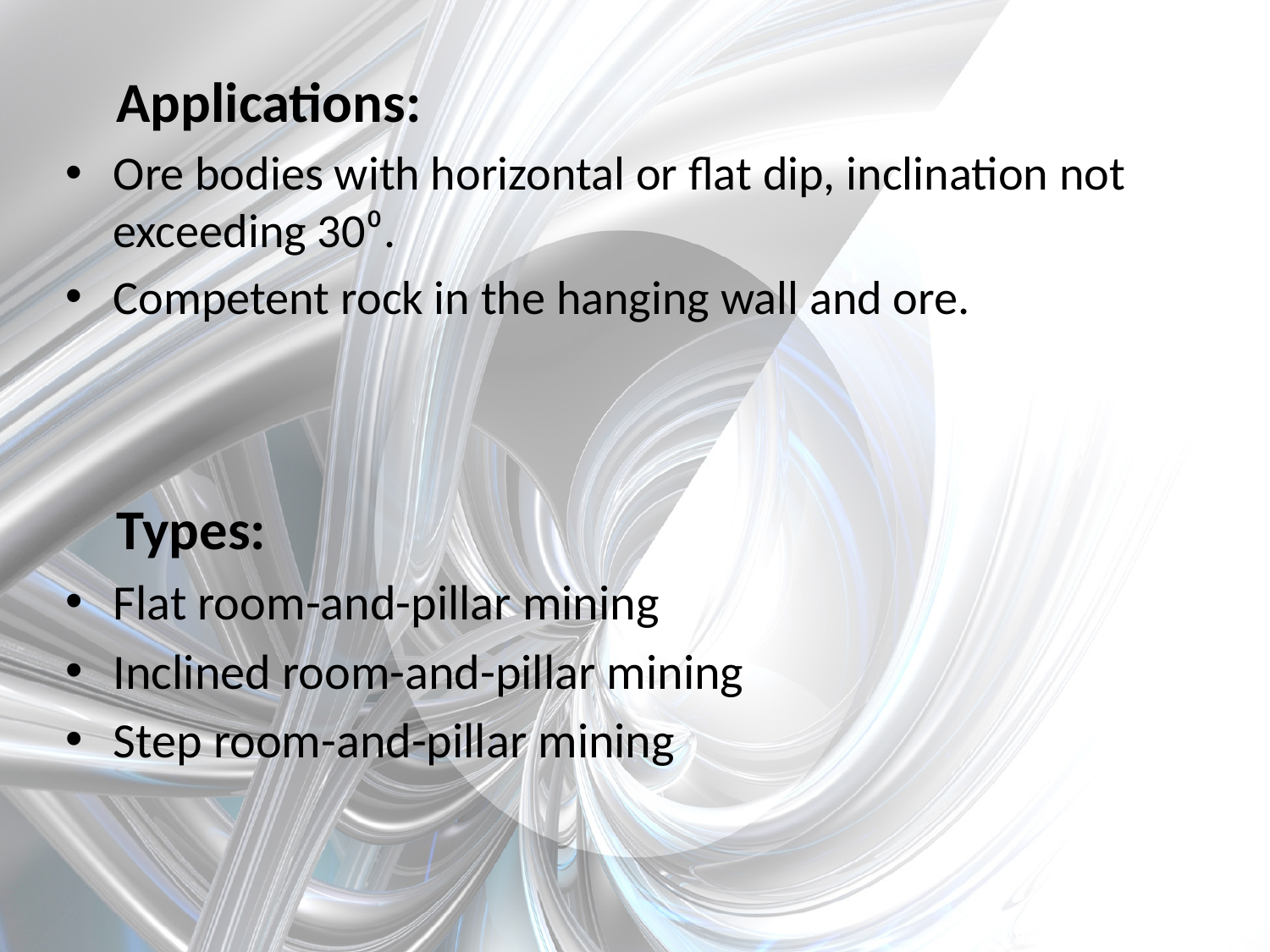

Applications:
Ore bodies with horizontal or flat dip, inclination not exceeding 30⁰.
Competent rock in the hanging wall and ore.

    Types:
Flat room-and-pillar mining
Inclined room-and-pillar mining
Step room-and-pillar mining